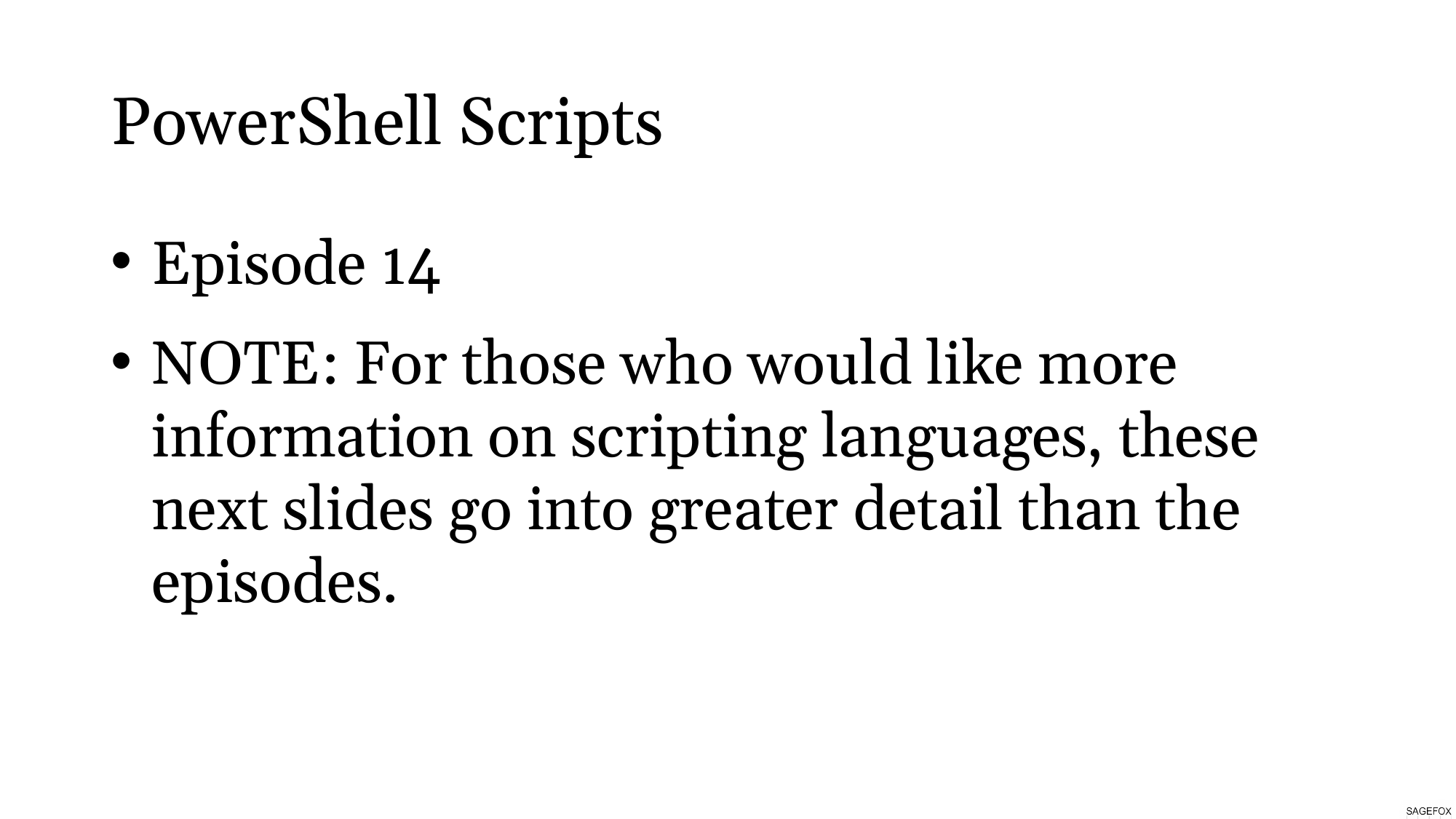

# PowerShell Scripts
Episode 14
NOTE: For those who would like more information on scripting languages, these next slides go into greater detail than the episodes.